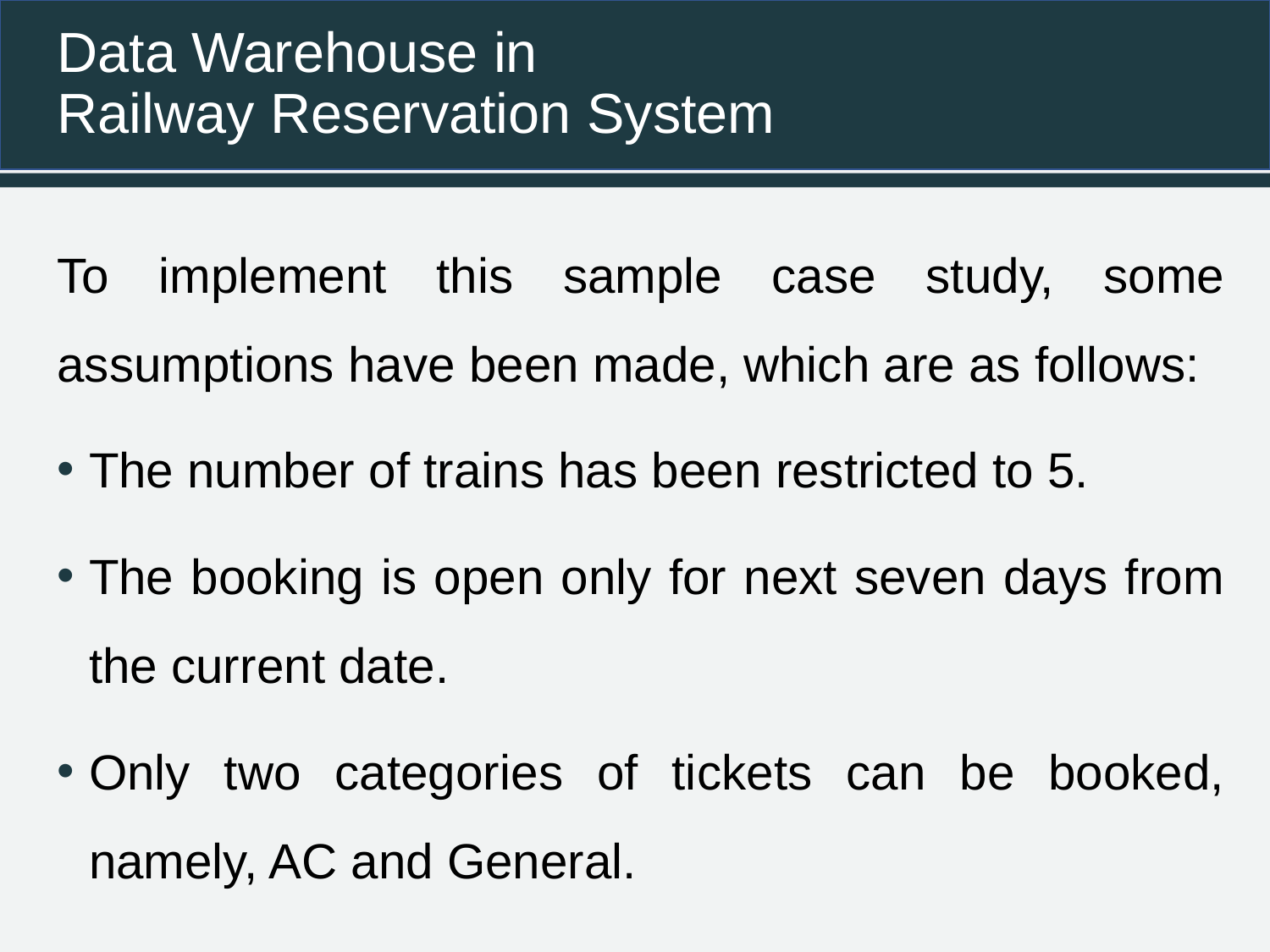

# Data Warehouse in Railway Reservation System
To implement this sample case study, some assumptions have been made, which are as follows:
The number of trains has been restricted to 5.
The booking is open only for next seven days from the current date.
Only two categories of tickets can be booked, namely, AC and General.